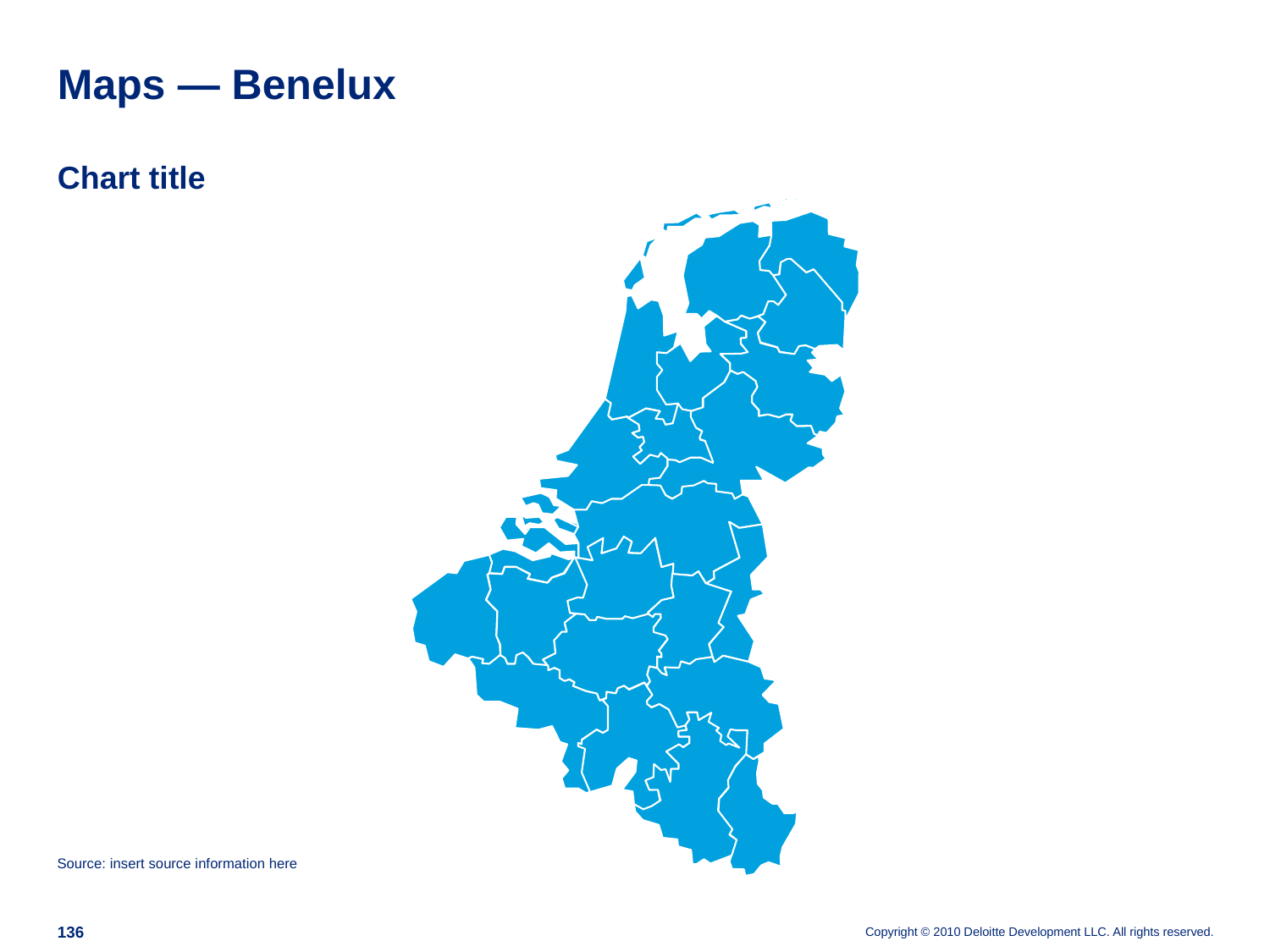

# Maps — Benelux
Chart title

Source: insert source information here